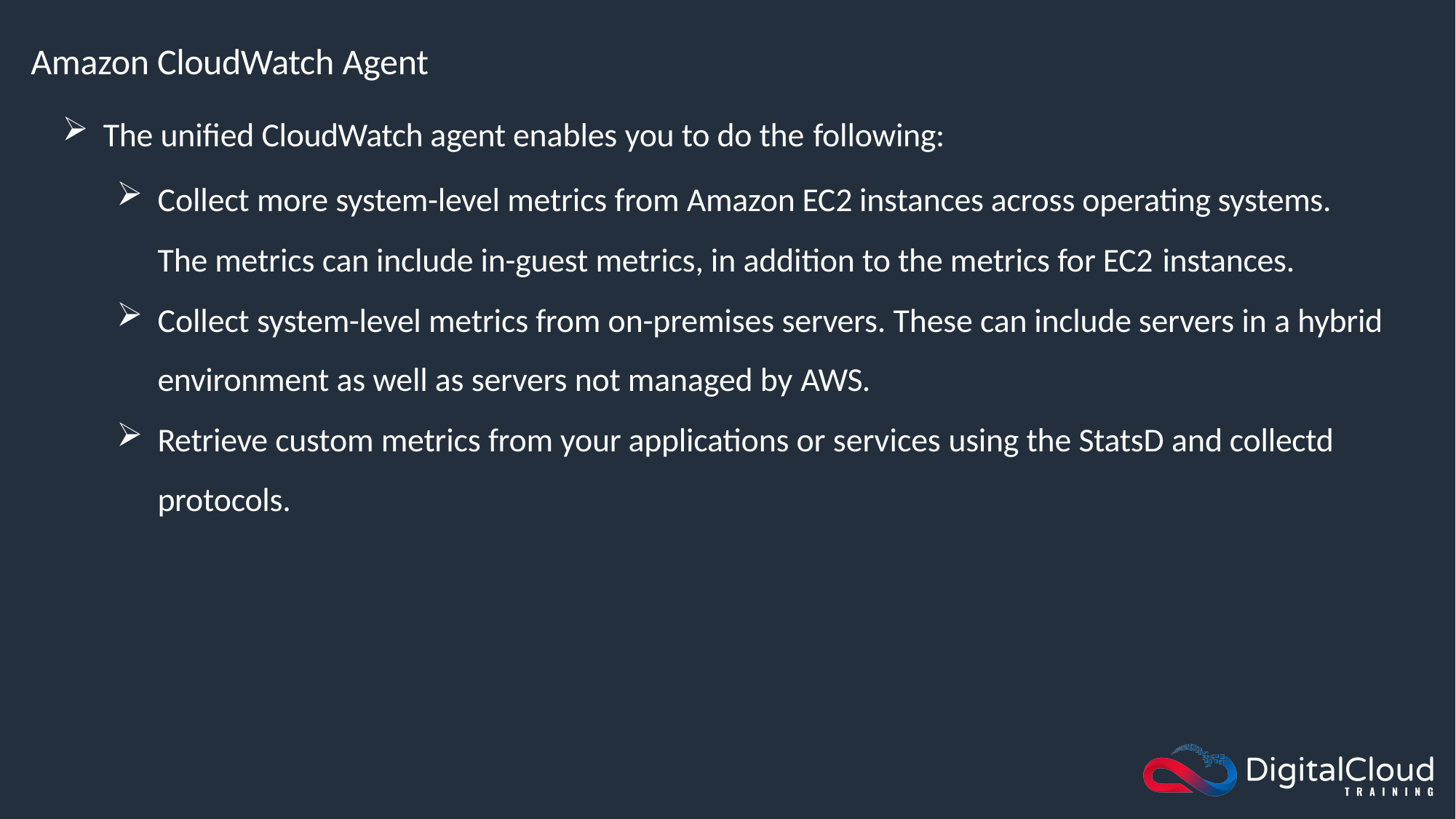

# Amazon CloudWatch Agent
The unified CloudWatch agent enables you to do the following:
Collect more system-level metrics from Amazon EC2 instances across operating systems.  The metrics can include in-guest metrics, in addition to the metrics for EC2 instances.
Collect system-level metrics from on-premises servers. These can include servers in a hybrid  environment as well as servers not managed by AWS.
Retrieve custom metrics from your applications or services using the StatsD and collectd  protocols.